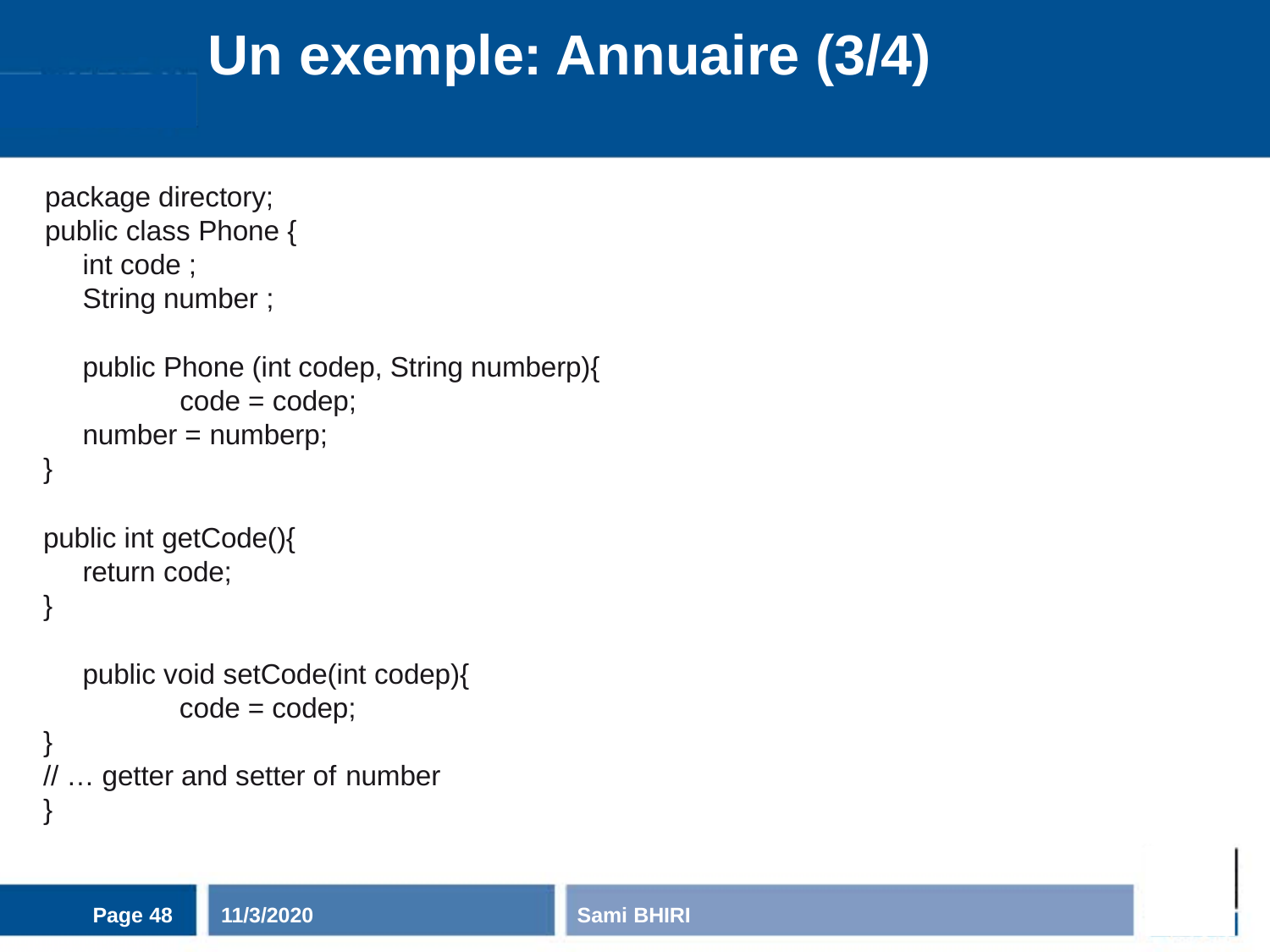

# Un exemple: Annuaire (3/4)

package directory;  public class Phone {
int code ;  String number ;

public Phone (int codep, String numberp){  code = codep;
number = numberp;
}

public int getCode(){
return code;
}

public void setCode(int codep){  code = codep;
}
// … getter and setter of number
}

Page 48
11/3/2020
Sami BHIRI